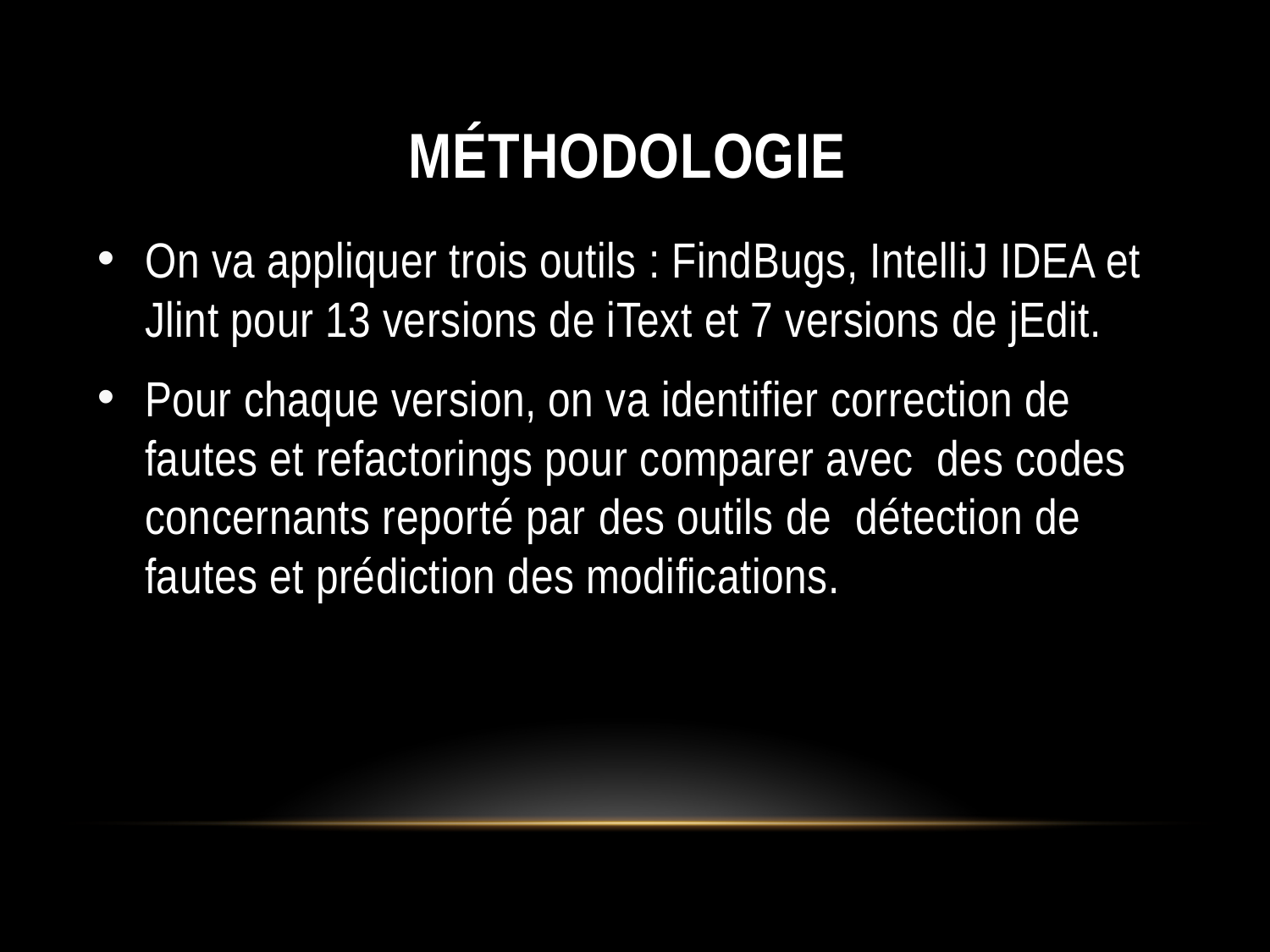

# Méthodologie
On va appliquer trois outils : FindBugs, IntelliJ IDEA et Jlint pour 13 versions de iText et 7 versions de jEdit.
Pour chaque version, on va identifier correction de fautes et refactorings pour comparer avec  des codes concernants reporté par des outils de  détection de fautes et prédiction des modifications.